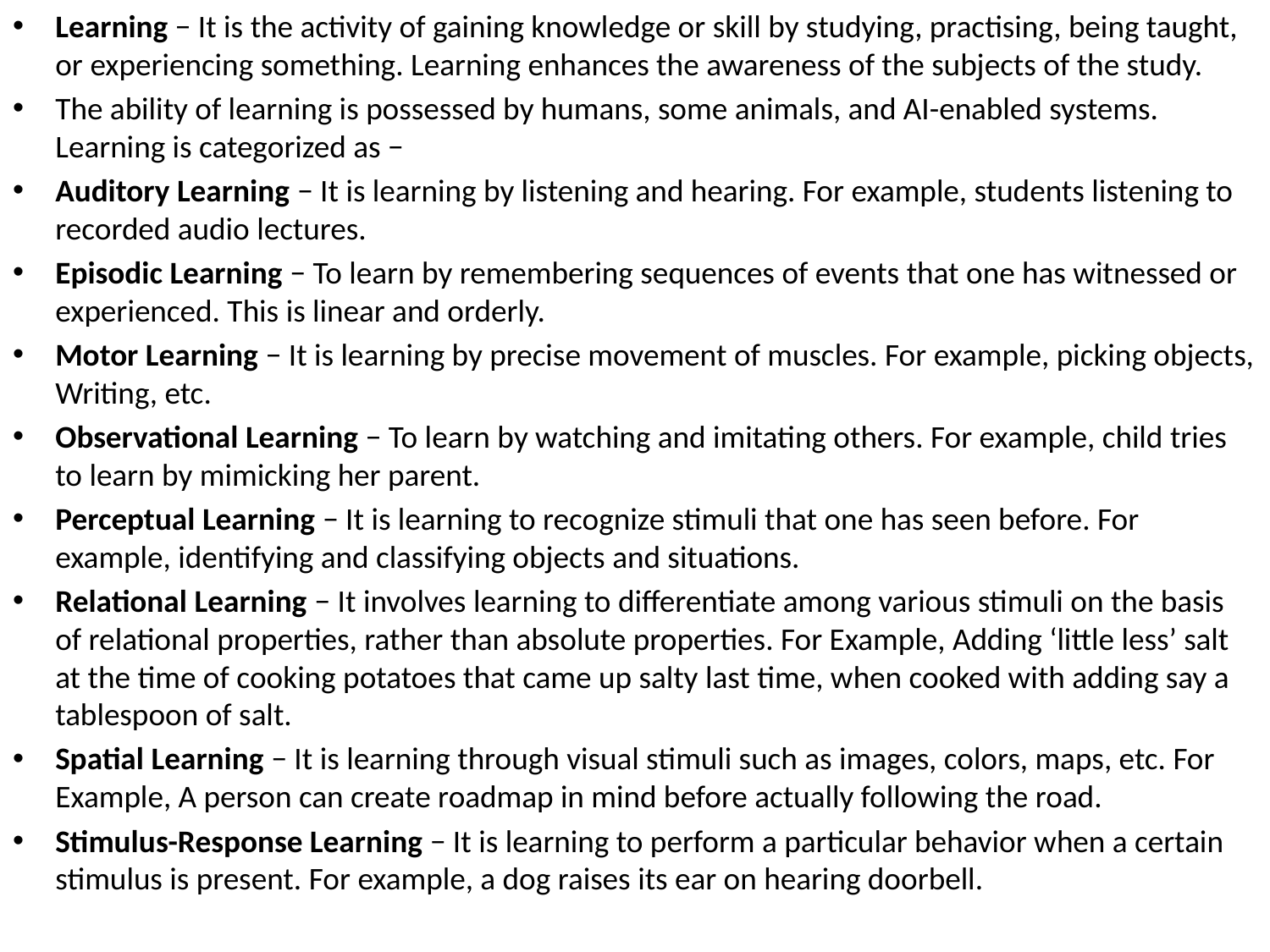

Learning − It is the activity of gaining knowledge or skill by studying, practising, being taught, or experiencing something. Learning enhances the awareness of the subjects of the study.
The ability of learning is possessed by humans, some animals, and AI-enabled systems. Learning is categorized as −
Auditory Learning − It is learning by listening and hearing. For example, students listening to recorded audio lectures.
Episodic Learning − To learn by remembering sequences of events that one has witnessed or experienced. This is linear and orderly.
Motor Learning − It is learning by precise movement of muscles. For example, picking objects, Writing, etc.
Observational Learning − To learn by watching and imitating others. For example, child tries to learn by mimicking her parent.
Perceptual Learning − It is learning to recognize stimuli that one has seen before. For example, identifying and classifying objects and situations.
Relational Learning − It involves learning to differentiate among various stimuli on the basis of relational properties, rather than absolute properties. For Example, Adding ‘little less’ salt at the time of cooking potatoes that came up salty last time, when cooked with adding say a tablespoon of salt.
Spatial Learning − It is learning through visual stimuli such as images, colors, maps, etc. For Example, A person can create roadmap in mind before actually following the road.
Stimulus-Response Learning − It is learning to perform a particular behavior when a certain stimulus is present. For example, a dog raises its ear on hearing doorbell.